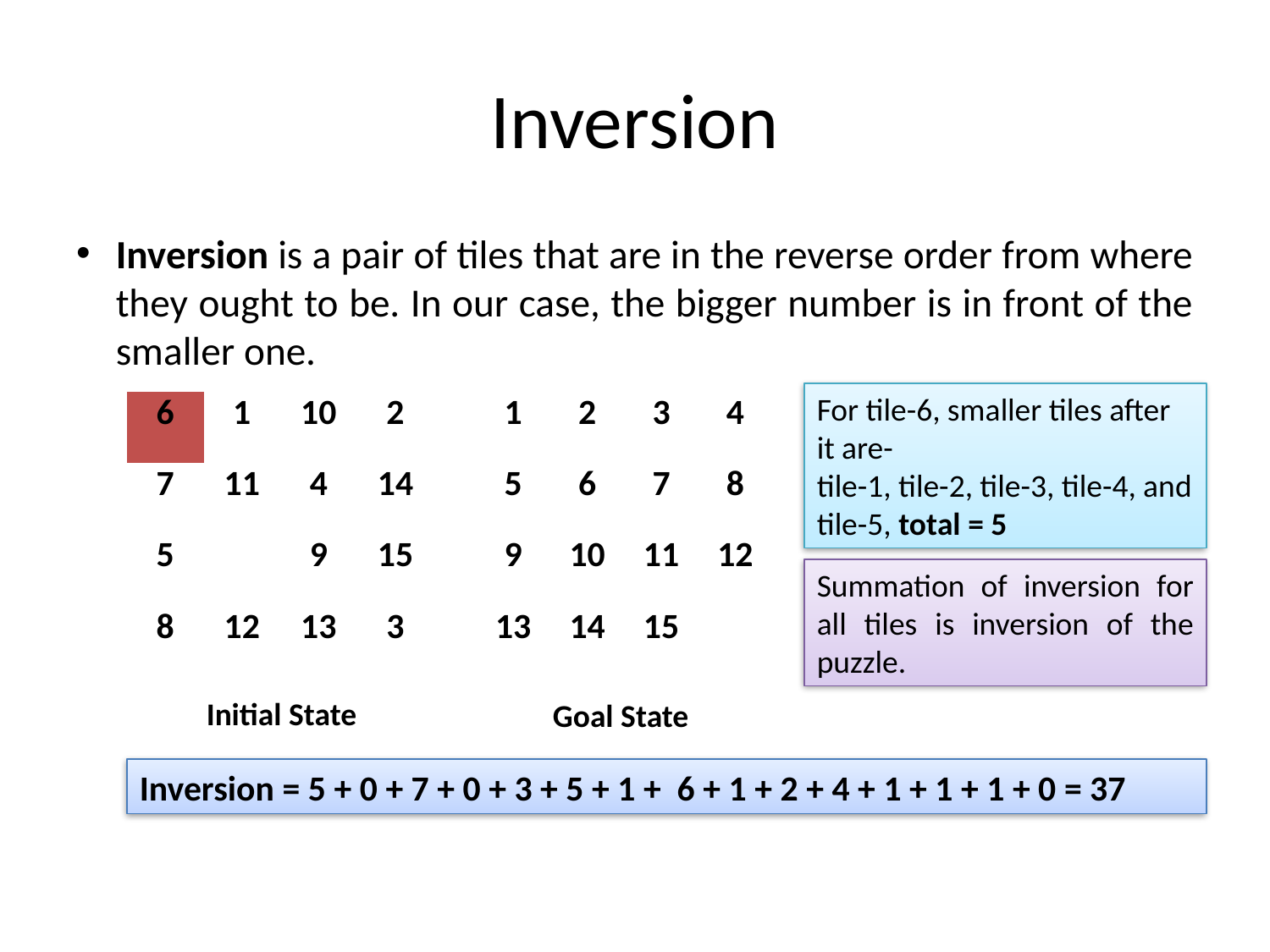

# Inversion
Inversion is a pair of tiles that are in the reverse order from where they ought to be. In our case, the bigger number is in front of the smaller one.
For tile-6, smaller tiles after it are-
tile-1, tile-2, tile-3, tile-4, and tile-5, total = 5
| 6 | 1 | 10 | 2 |
| --- | --- | --- | --- |
| 7 | 11 | 4 | 14 |
| 5 |  | 9 | 15 |
| 8 | 12 | 13 | 3 |
| 1 | 2 | 3 | 4 |
| --- | --- | --- | --- |
| 5 | 6 | 7 | 8 |
| 9 | 10 | 11 | 12 |
| 13 | 14 | 15 |  |
Summation of inversion for all tiles is inversion of the puzzle.
Initial State
Goal State
Inversion = 5 + 0 + 7 + 0 + 3 + 5 + 1 +  6 + 1 + 2 + 4 + 1 + 1 + 1 + 0 = 37